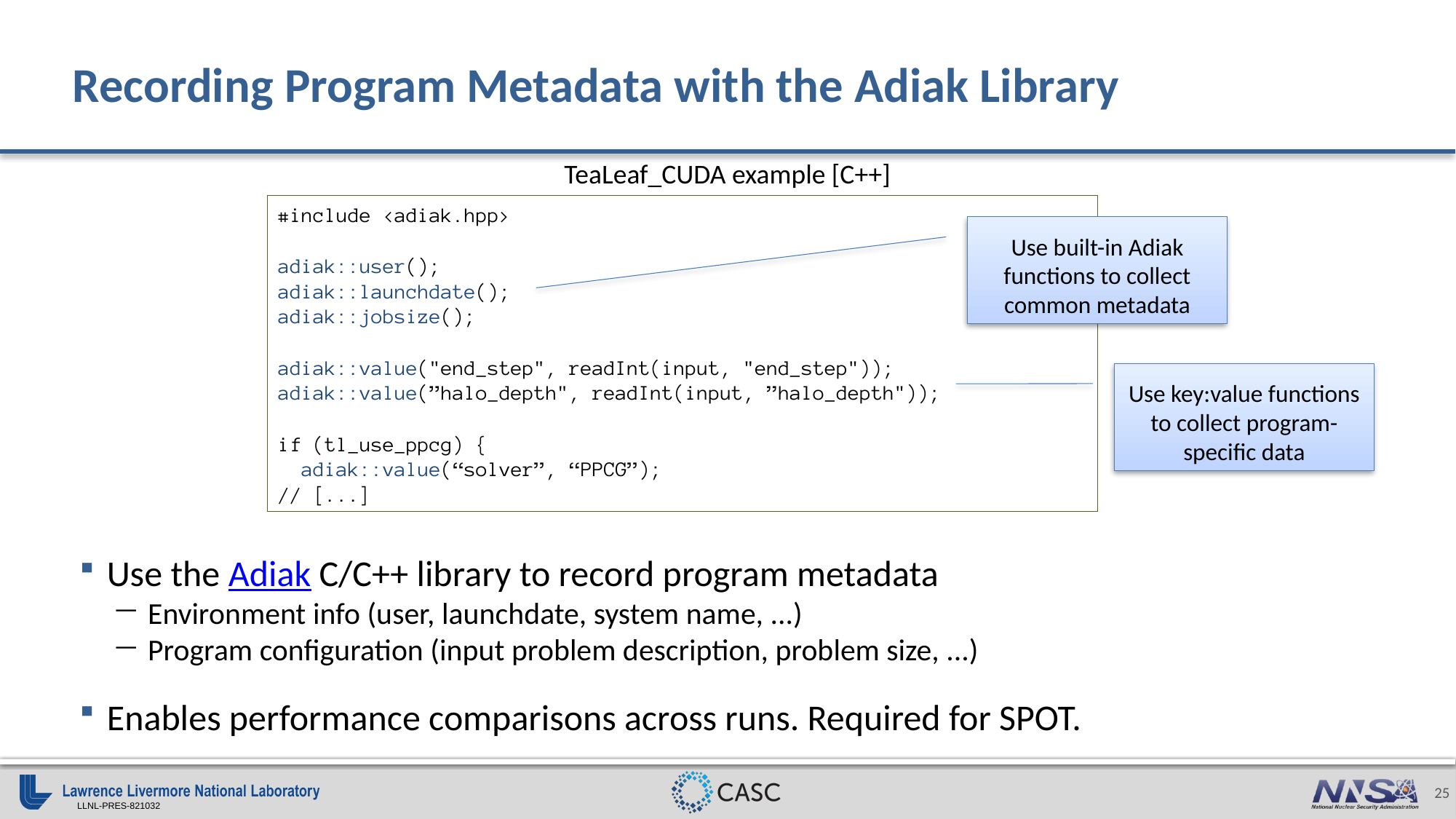

# Recording Program Metadata with the Adiak Library
TeaLeaf_CUDA example [C++]
#include <adiak.hpp>

adiak::user();
adiak::launchdate();
adiak::jobsize();

adiak::value("end_step", readInt(input, "end_step"));
adiak::value(”halo_depth", readInt(input, ”halo_depth"));

if (tl_use_ppcg) {
  adiak::value(“solver”, “PPCG”);
// [...]
Use built-in Adiak functions to collect common metadata
Use key:value functions to collect program-specific data
Use the Adiak C/C++ library to record program metadata
Environment info (user, launchdate, system name, ...)
Program configuration (input problem description, problem size, ...)
Enables performance comparisons across runs. Required for SPOT.